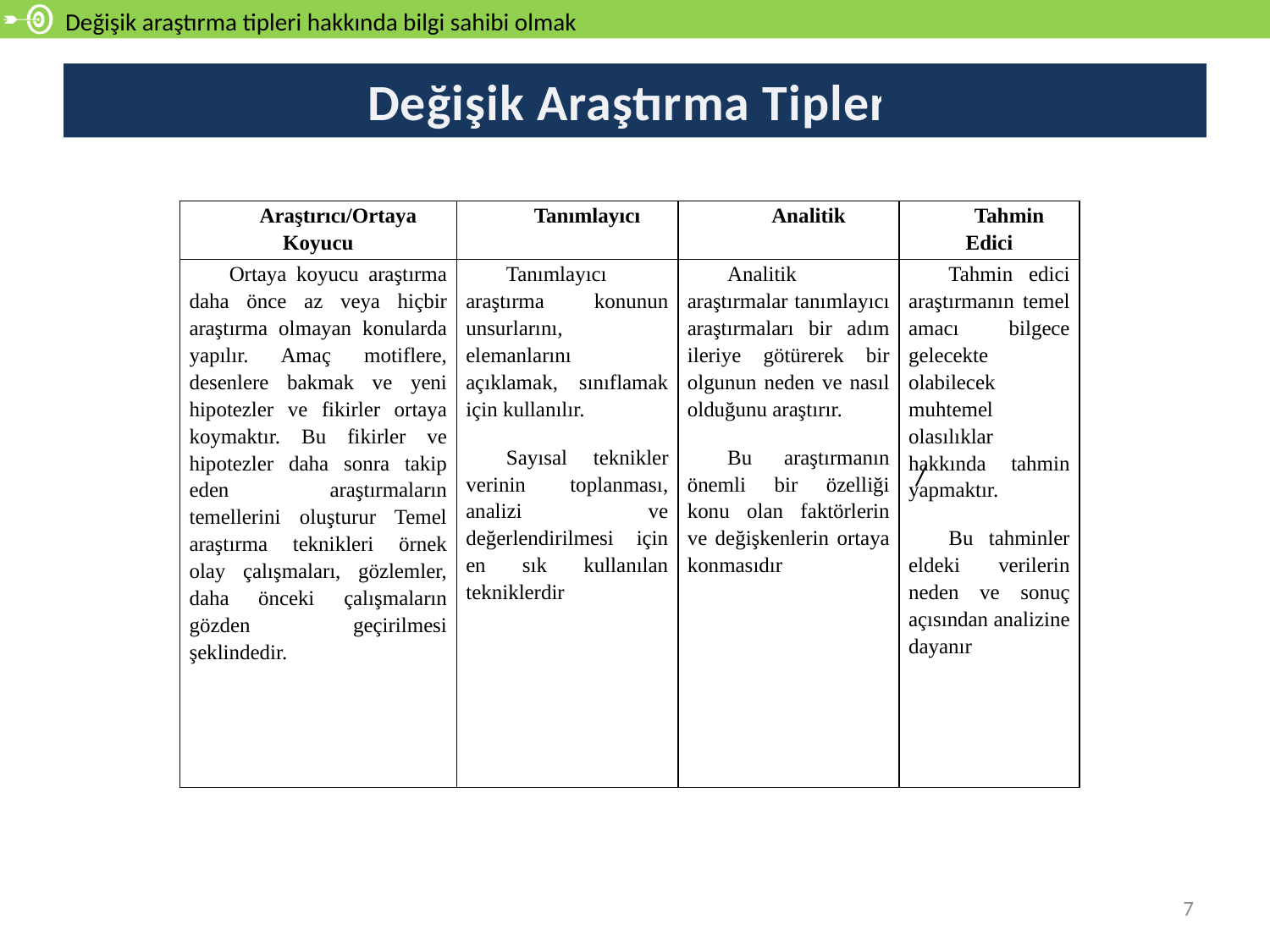

Değişik araştırma tipleri hakkında bilgi sahibi olmak
# Değişik Araştırma Tipleri
| Araştırıcı/Ortaya Koyucu | Tanımlayıcı | Analitik | Tahmin Edici |
| --- | --- | --- | --- |
| Ortaya koyucu araştırma daha önce az veya hiçbir araştırma olmayan konularda yapılır. Amaç motiflere, desenlere bakmak ve yeni hipotezler ve fikirler ortaya koymaktır. Bu fikirler ve hipotezler daha sonra takip eden araştırmaların temellerini oluşturur Temel araştırma teknikleri örnek olay çalışmaları, gözlemler, daha önceki çalışmaların gözden geçirilmesi şeklindedir. | Tanımlayıcı araştırma konunun unsurlarını, elemanlarını açıklamak, sınıflamak için kullanılır. Sayısal teknikler verinin toplanması, analizi ve değerlendirilmesi için en sık kullanılan tekniklerdir | Analitik araştırmalar tanımlayıcı araştırmaları bir adım ileriye götürerek bir olgunun neden ve nasıl olduğunu araştırır. Bu araştırmanın önemli bir özelliği konu olan faktörlerin ve değişkenlerin ortaya konmasıdır | Tahmin edici araştırmanın temel amacı bilgece gelecekte olabilecek muhtemel olasılıklar hakkında tahmin yapmaktır. Bu tahminler eldeki verilerin neden ve sonuç açısından analizine dayanır |
7